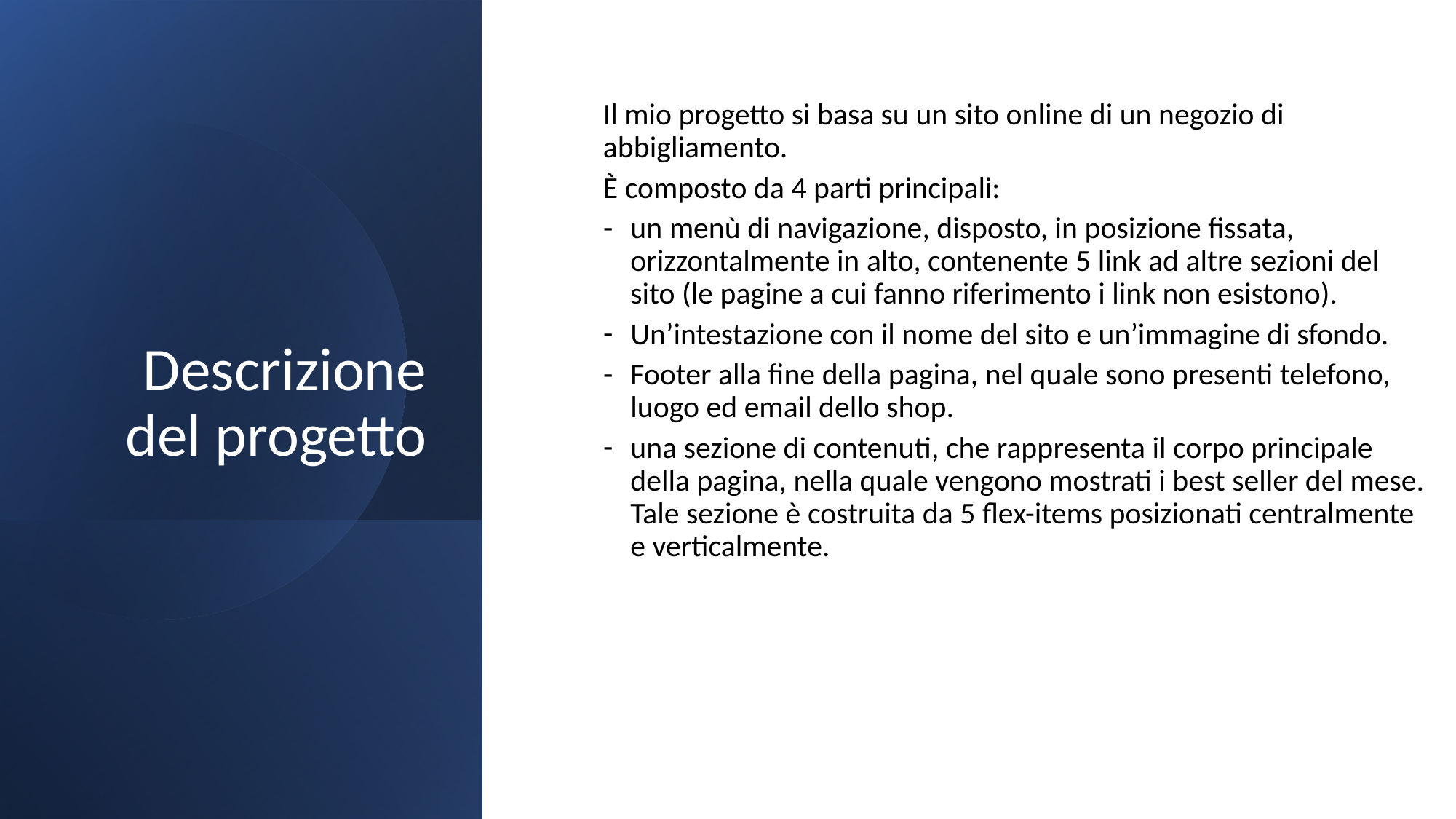

# Descrizione del progetto
Il mio progetto si basa su un sito online di un negozio di abbigliamento.
È composto da 4 parti principali:
un menù di navigazione, disposto, in posizione fissata, orizzontalmente in alto, contenente 5 link ad altre sezioni del sito (le pagine a cui fanno riferimento i link non esistono).
Un’intestazione con il nome del sito e un’immagine di sfondo.
Footer alla fine della pagina, nel quale sono presenti telefono, luogo ed email dello shop.
una sezione di contenuti, che rappresenta il corpo principale della pagina, nella quale vengono mostrati i best seller del mese. Tale sezione è costruita da 5 flex-items posizionati centralmente e verticalmente.